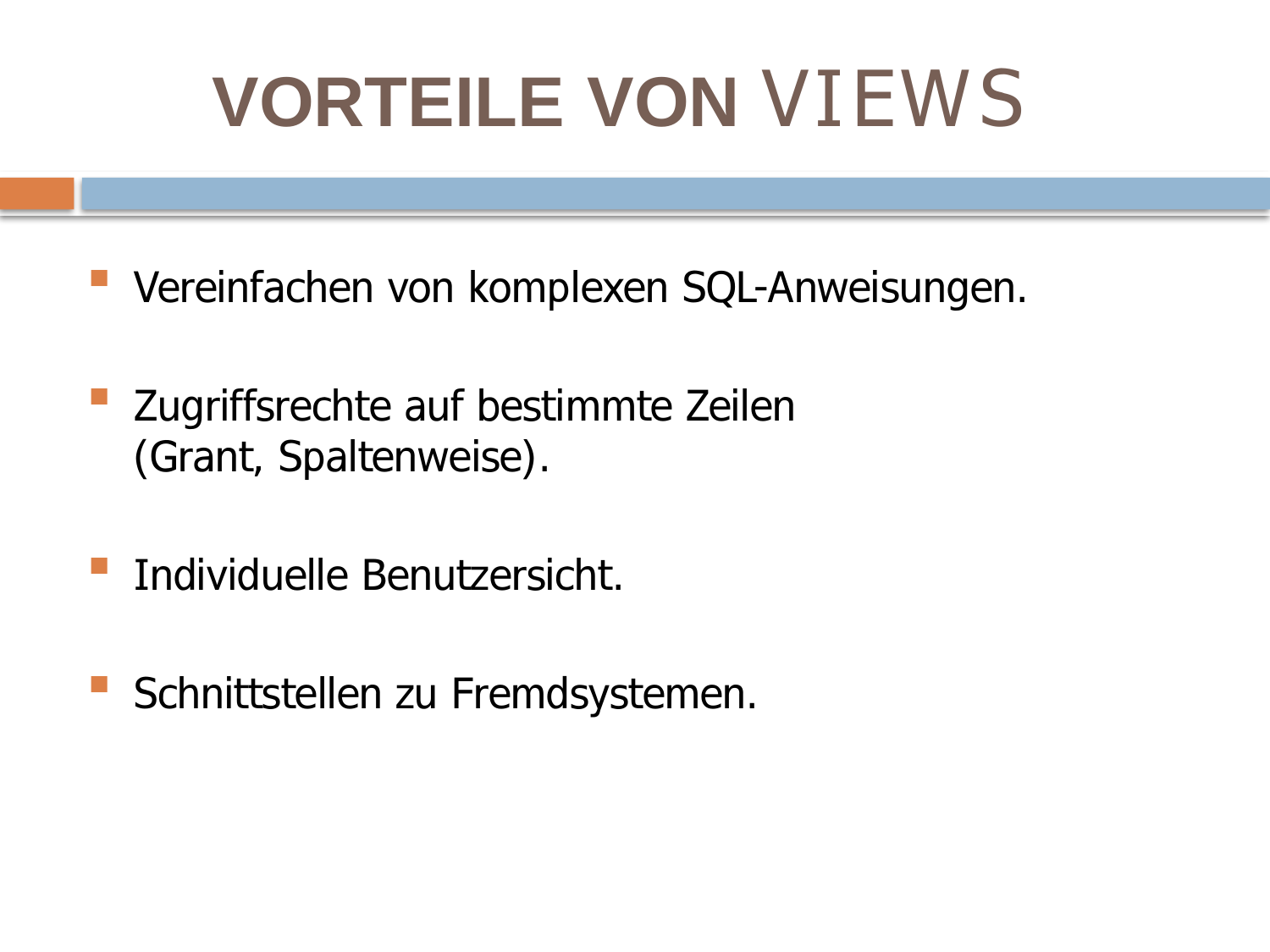

# VORTEILE VON VIEWS

Vereinfachen von komplexen SQL-Anweisungen.

Zugriffsrechte auf bestimmte Zeilen
(Grant, Spaltenweise).

Individuelle Benutzersicht.

Schnittstellen zu Fremdsystemen.